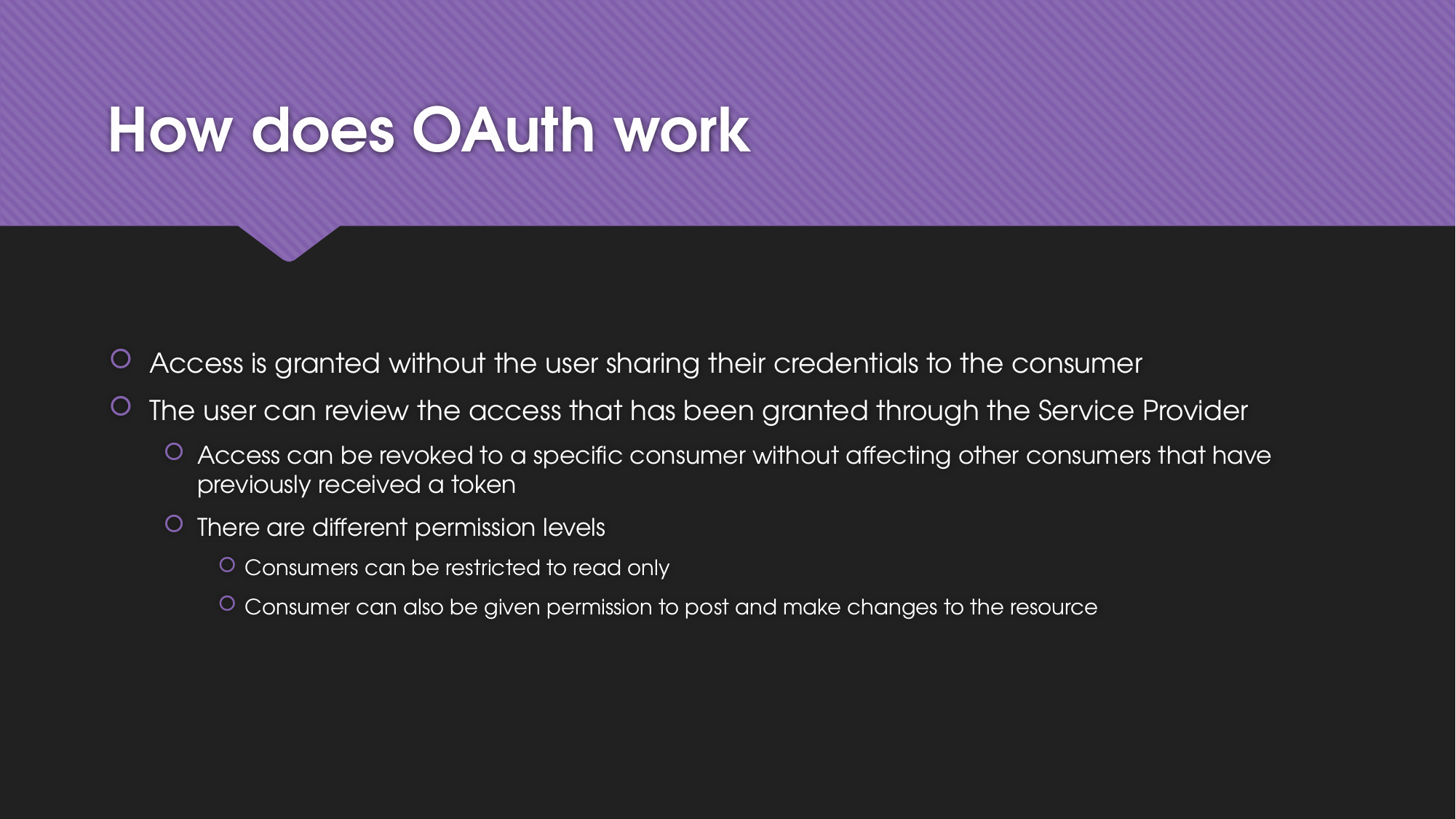

# How does OAuth work
Access is granted without the user sharing their credentials to the consumer
The user can review the access that has been granted through the Service Provider
Access can be revoked to a specific consumer without affecting other consumers that have previously received a token
There are different permission levels
Consumers can be restricted to read only
Consumer can also be given permission to post and make changes to the resource